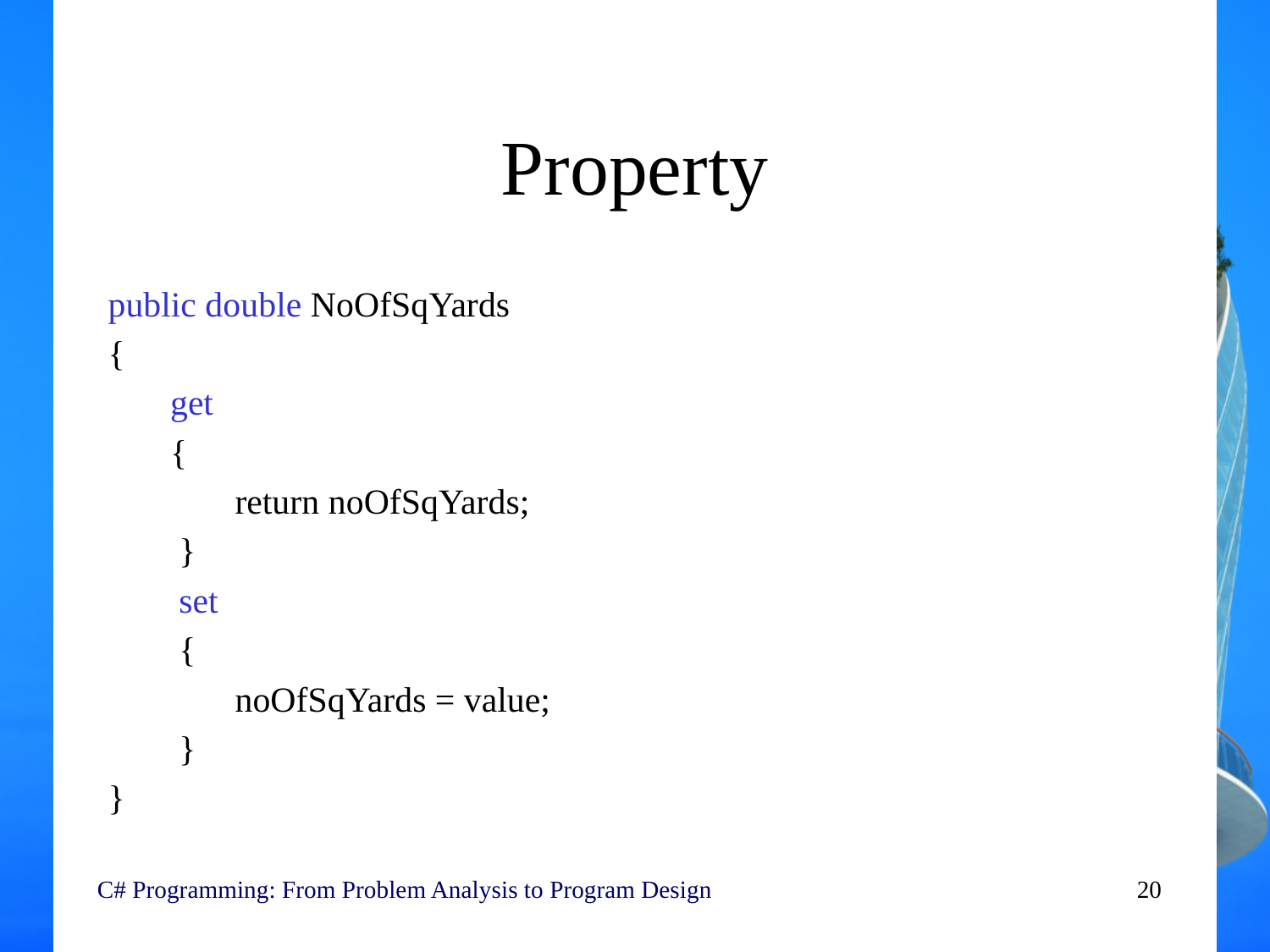

# Property
public double NoOfSqYards
{
       get
       {
	return noOfSqYards;
        }
        set
        {
	noOfSqYards = value;
        }
}

C# Programming: From Problem Analysis to Program Design

20